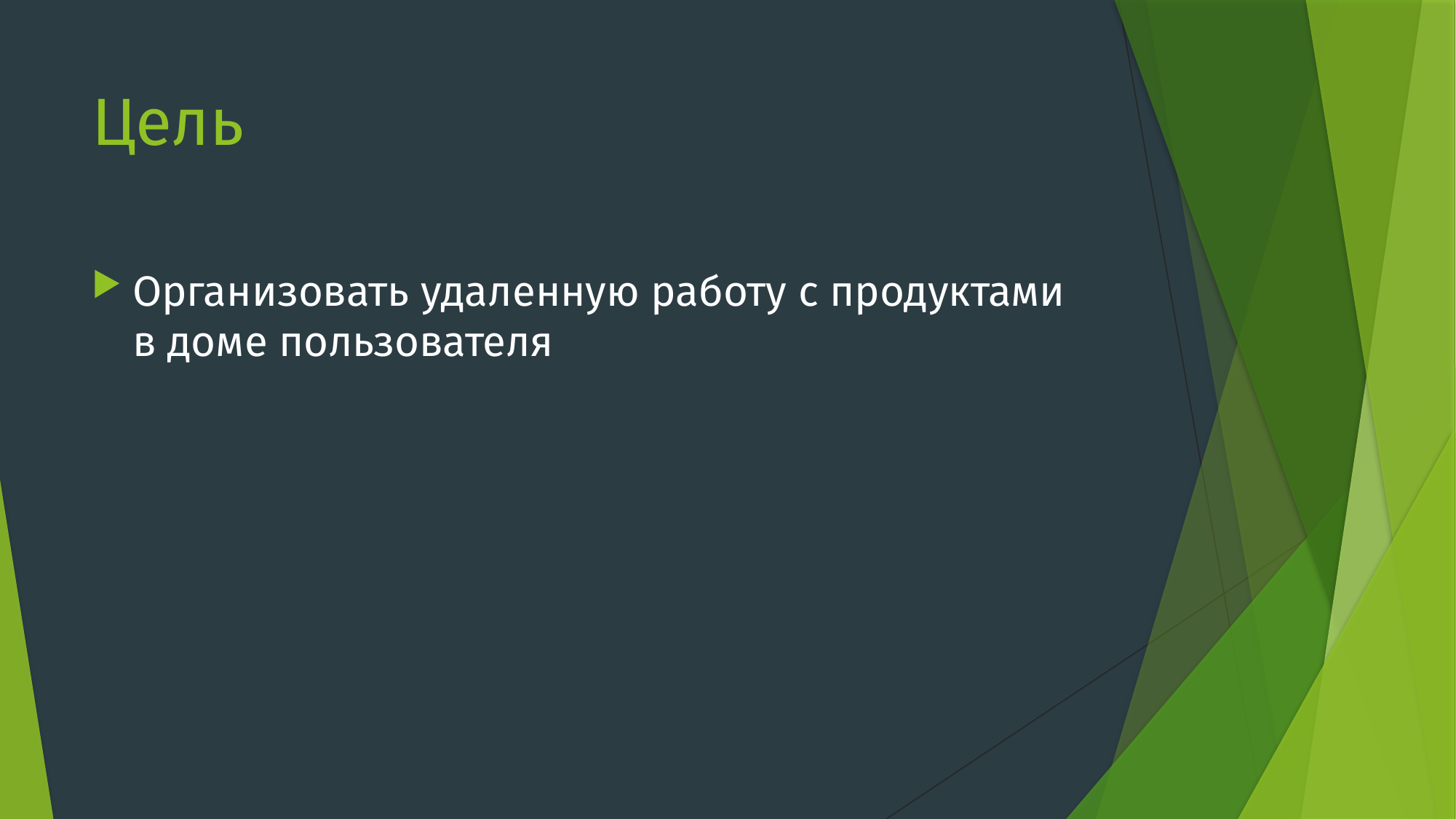

# Цель
Организовать удаленную работу с продуктами в доме пользователя